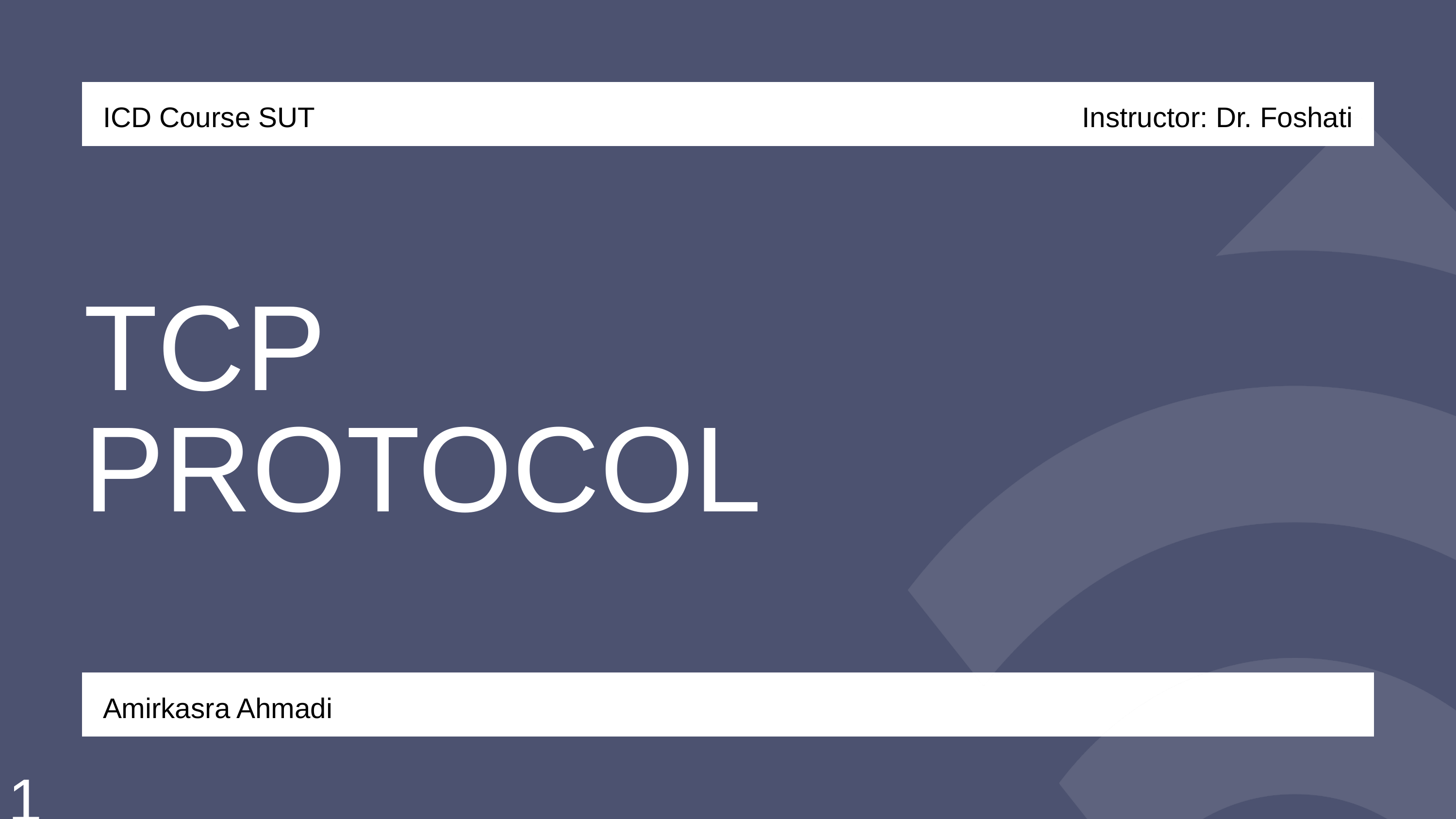

ICD Course SUT
Instructor: Dr. Foshati
TCP PROTOCOL

Amirkasra Ahmadi
1